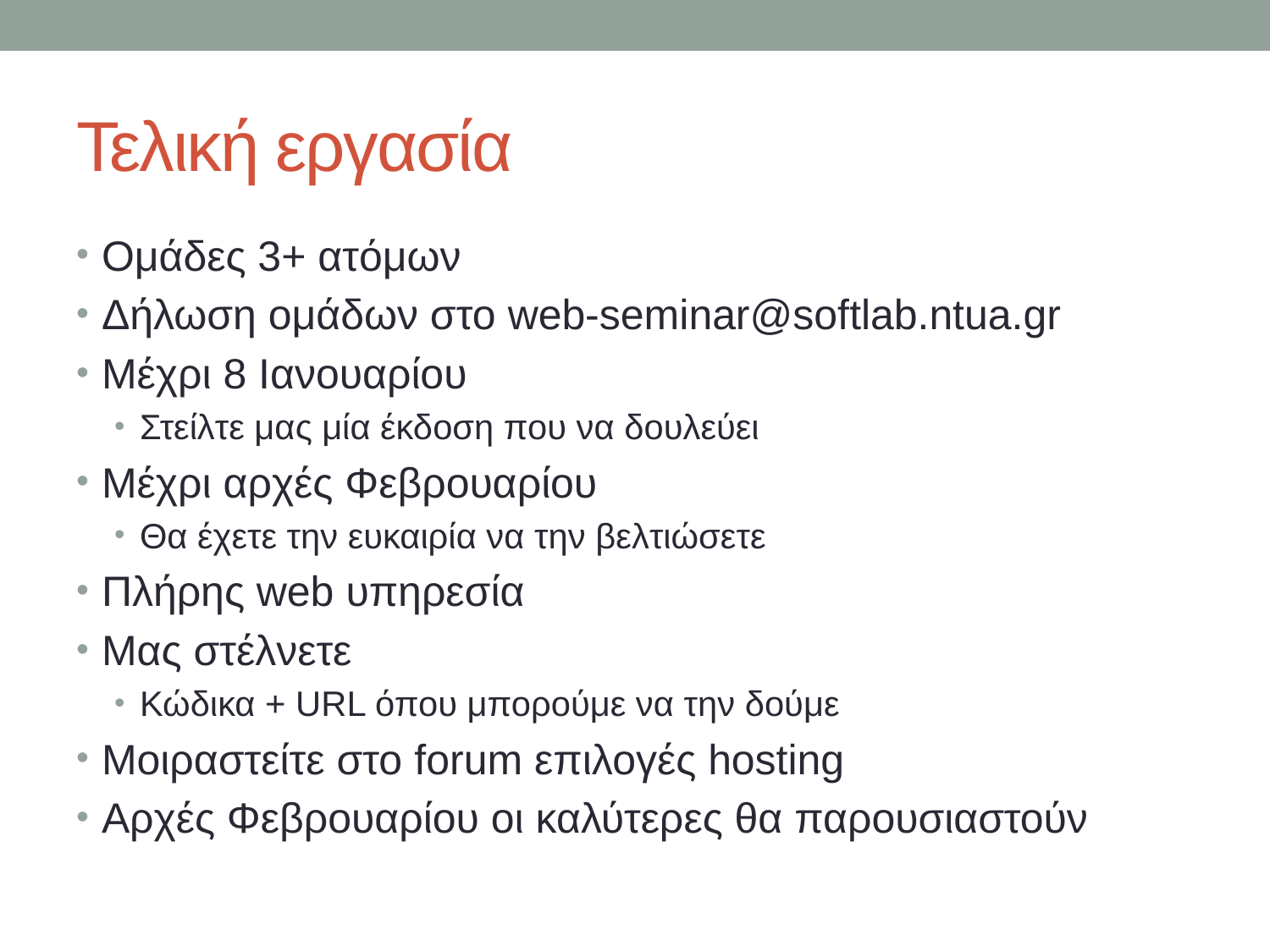

# Τελική εργασία
Ομάδες 3+ ατόμων
Δήλωση ομάδων στο web-seminar@softlab.ntua.gr
Μέχρι 8 Ιανουαρίου
Στείλτε μας μία έκδοση που να δουλεύει
Μέχρι αρχές Φεβρουαρίου
Θα έχετε την ευκαιρία να την βελτιώσετε
Πλήρης web υπηρεσία
Μας στέλνετε
Κώδικα + URL όπου μπορούμε να την δούμε
Μοιραστείτε στο forum επιλογές hosting
Αρχές Φεβρουαρίου οι καλύτερες θα παρουσιαστούν